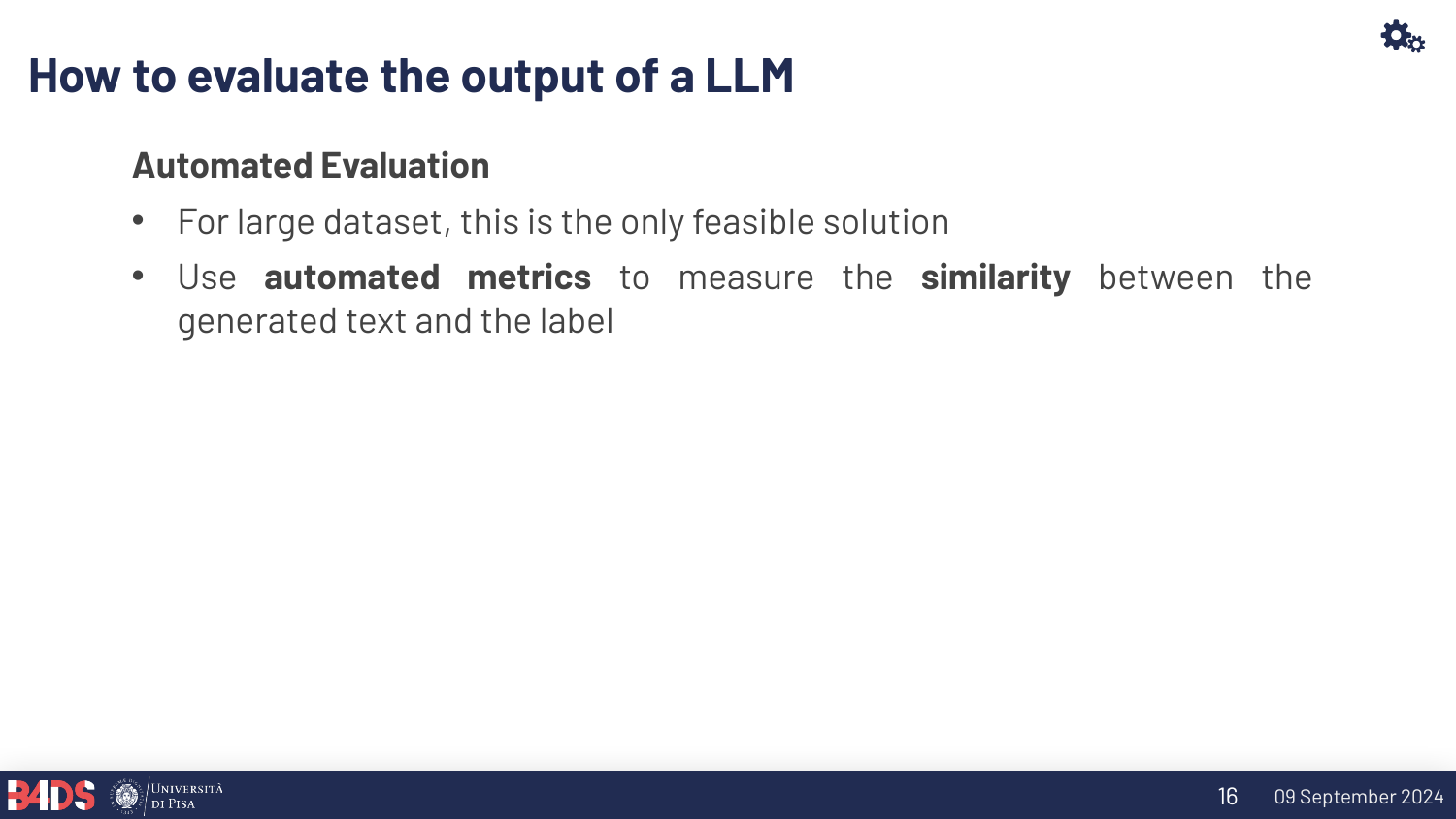

How to evaluate the output of a LLM

Automated Evaluation
For large dataset, this is the only feasible solution
Use automated metrics to measure the similarity between the generated text and the label